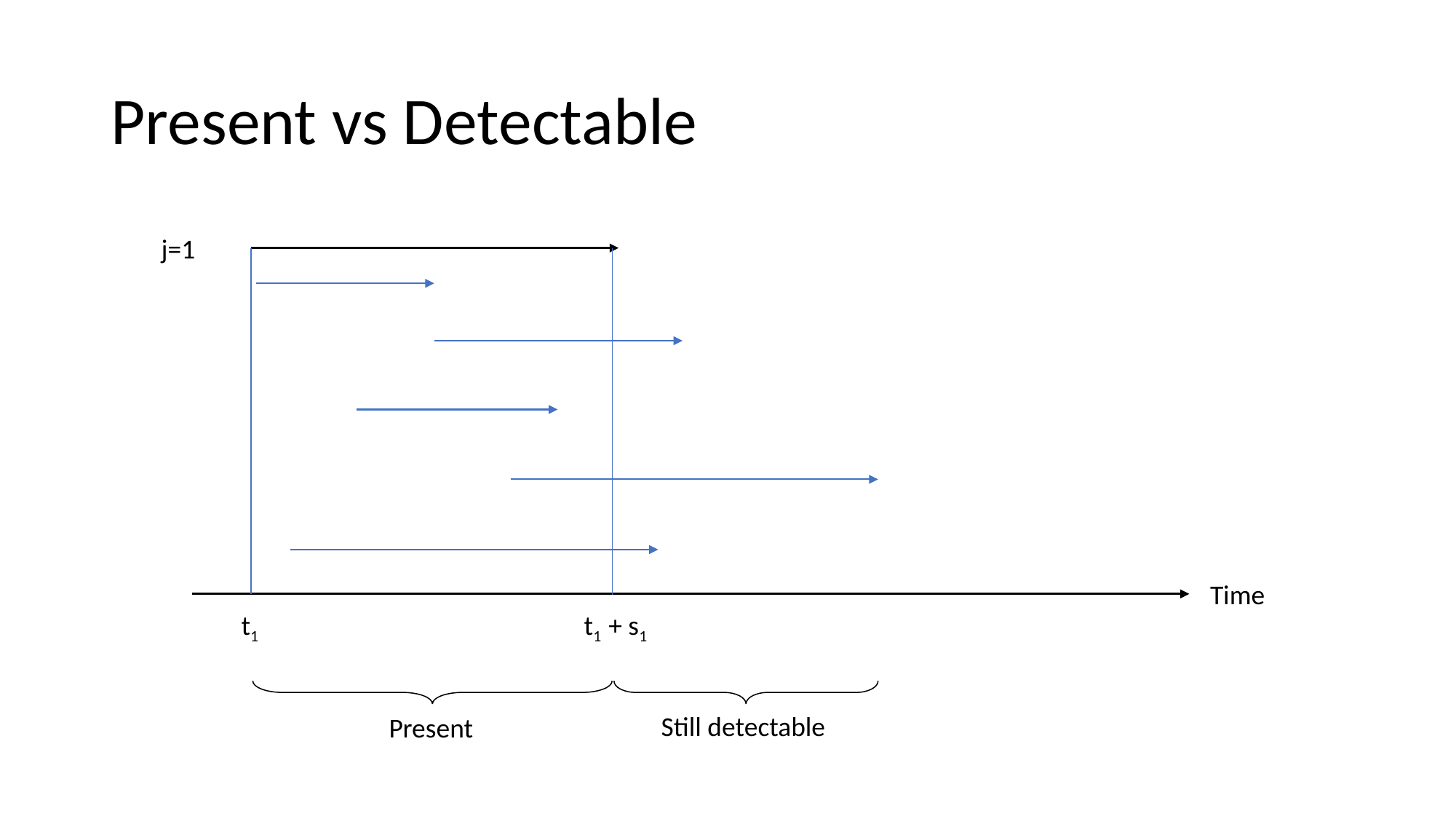

# Present vs Detectable
j=1

Time
t1  + s1
t1
Still detectable
Present